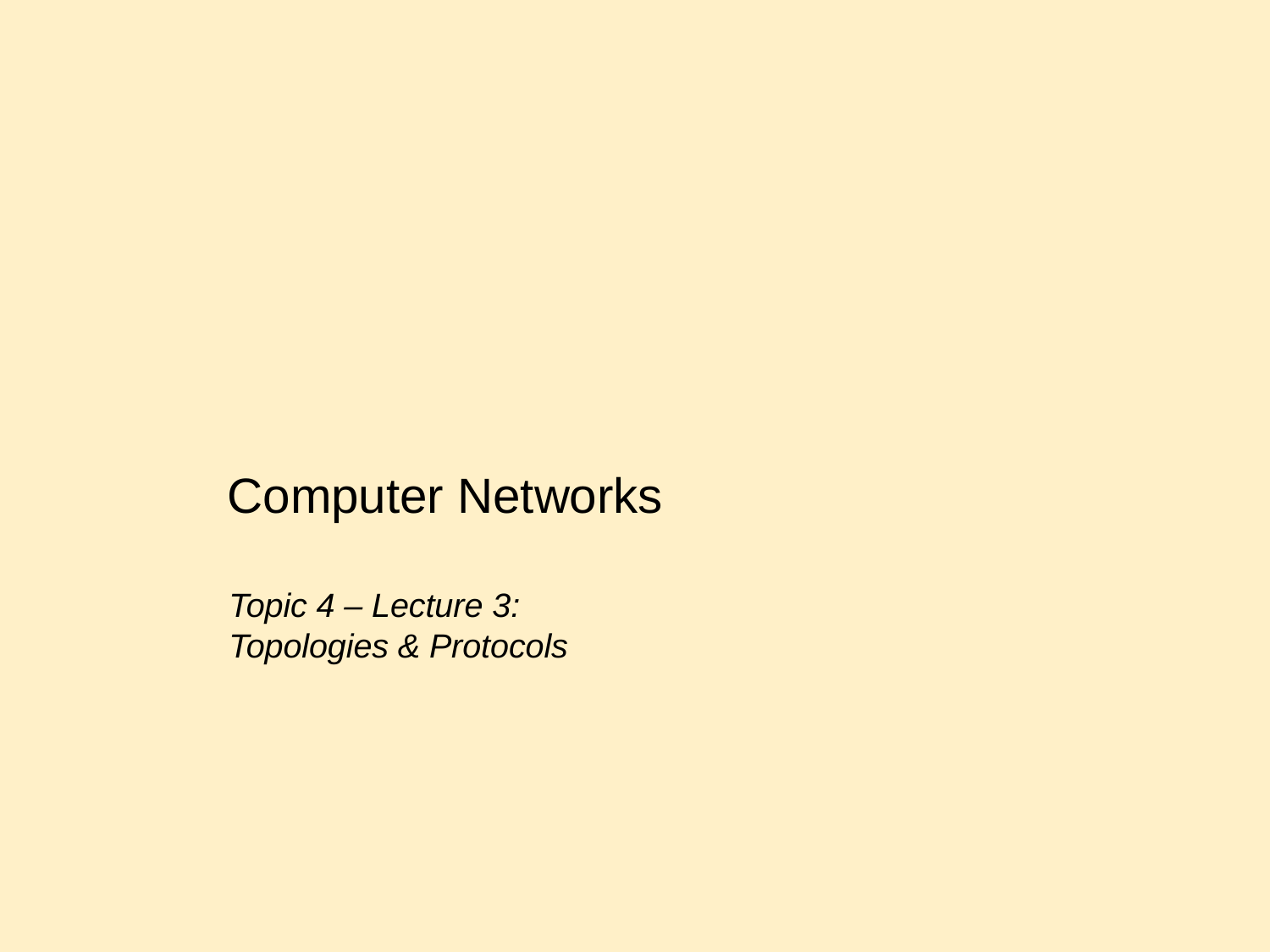

Computer Networks

Topic 4 – Lecture 3:  Topologies & Protocols